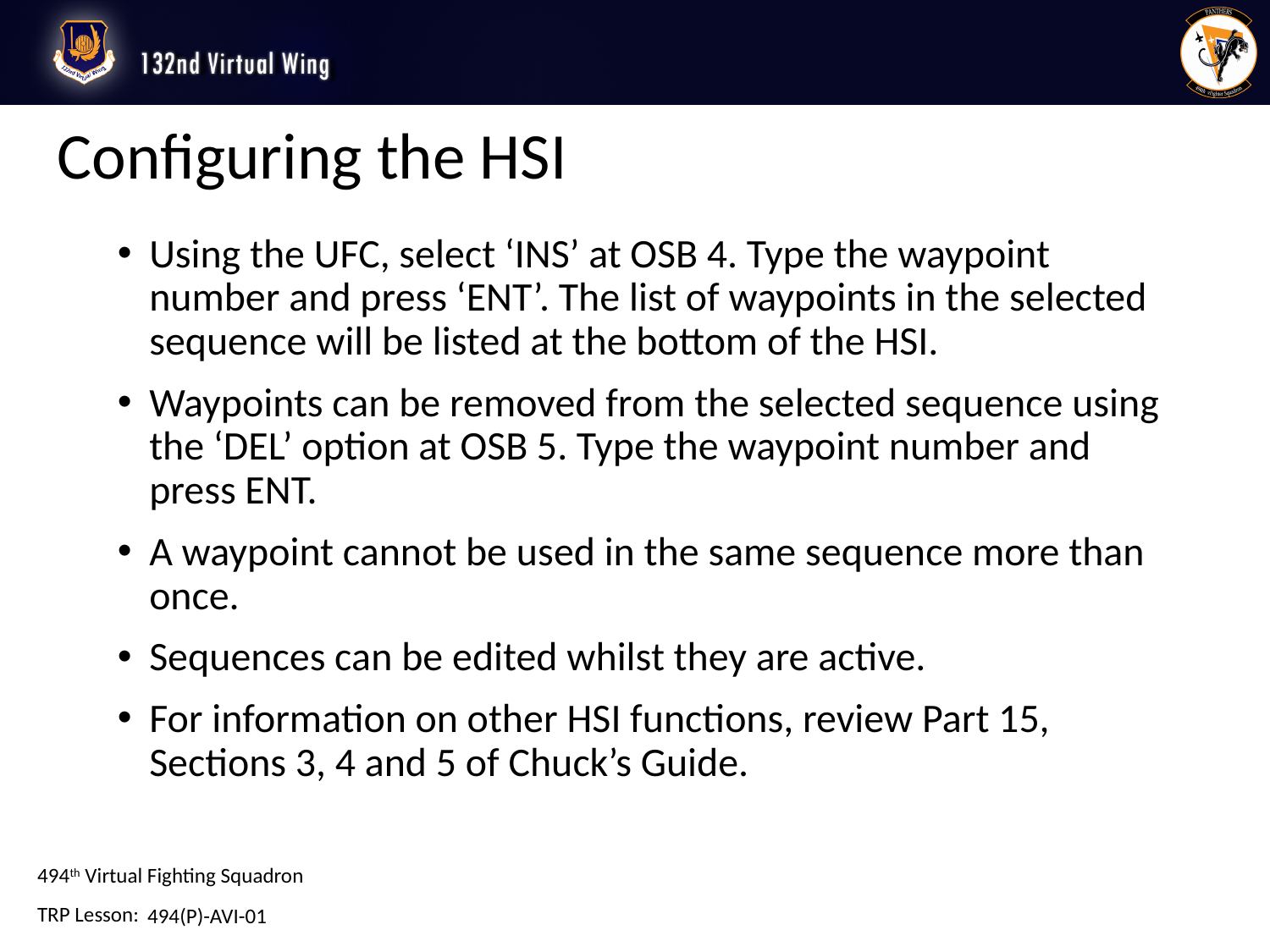

# Configuring the HSI
Using the UFC, select ‘INS’ at OSB 4. Type the waypoint number and press ‘ENT’. The list of waypoints in the selected sequence will be listed at the bottom of the HSI.
Waypoints can be removed from the selected sequence using the ‘DEL’ option at OSB 5. Type the waypoint number and press ENT.
A waypoint cannot be used in the same sequence more than once.
Sequences can be edited whilst they are active.
For information on other HSI functions, review Part 15, Sections 3, 4 and 5 of Chuck’s Guide.
494(P)-AVI-01